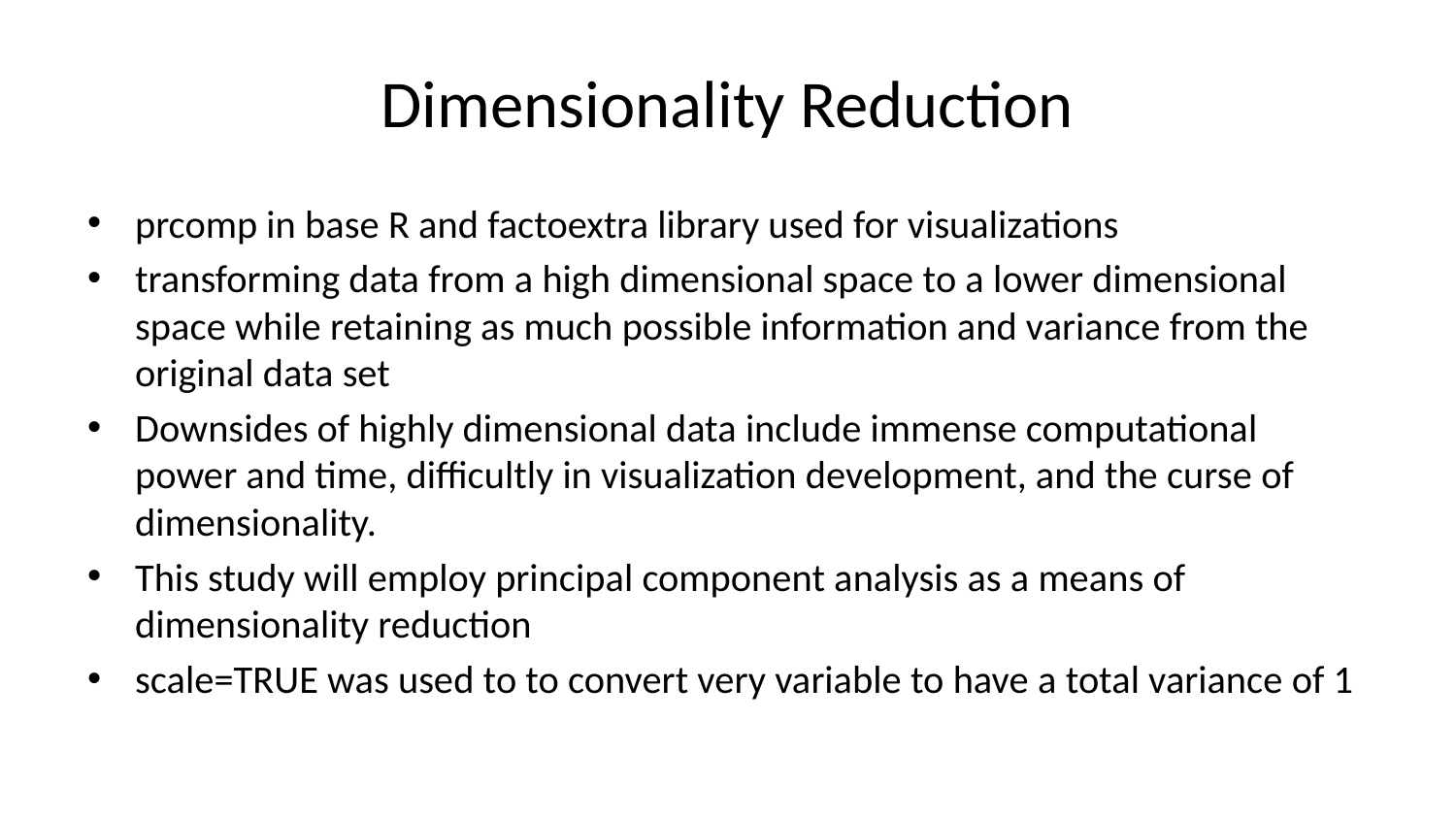

# Dimensionality Reduction
prcomp in base R and factoextra library used for visualizations
transforming data from a high dimensional space to a lower dimensional space while retaining as much possible information and variance from the original data set
Downsides of highly dimensional data include immense computational power and time, difficultly in visualization development, and the curse of dimensionality.
This study will employ principal component analysis as a means of dimensionality reduction
scale=TRUE was used to to convert very variable to have a total variance of 1